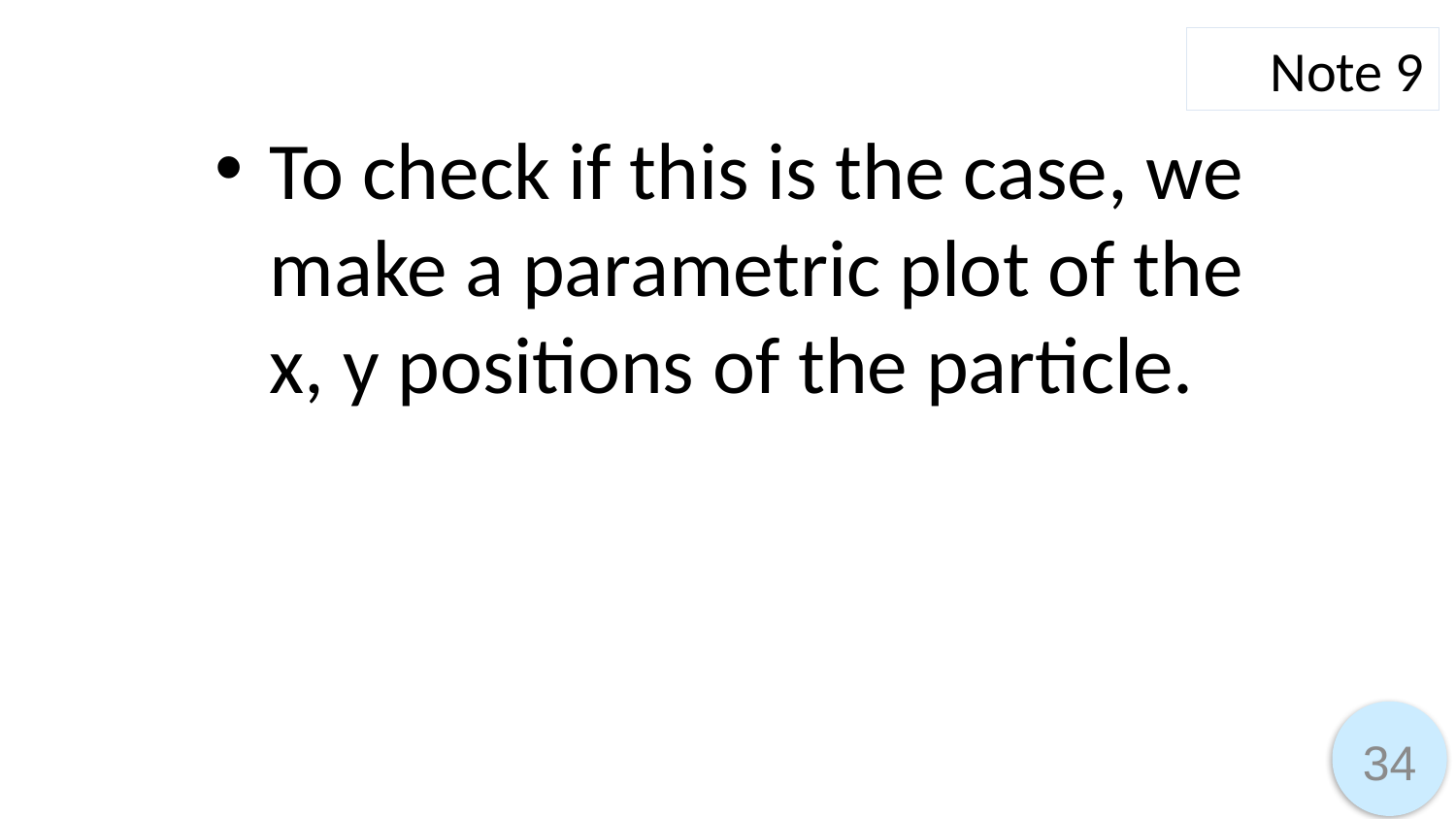

Note 9
To check if this is the case, we make a parametric plot of the x, y positions of the particle.
34